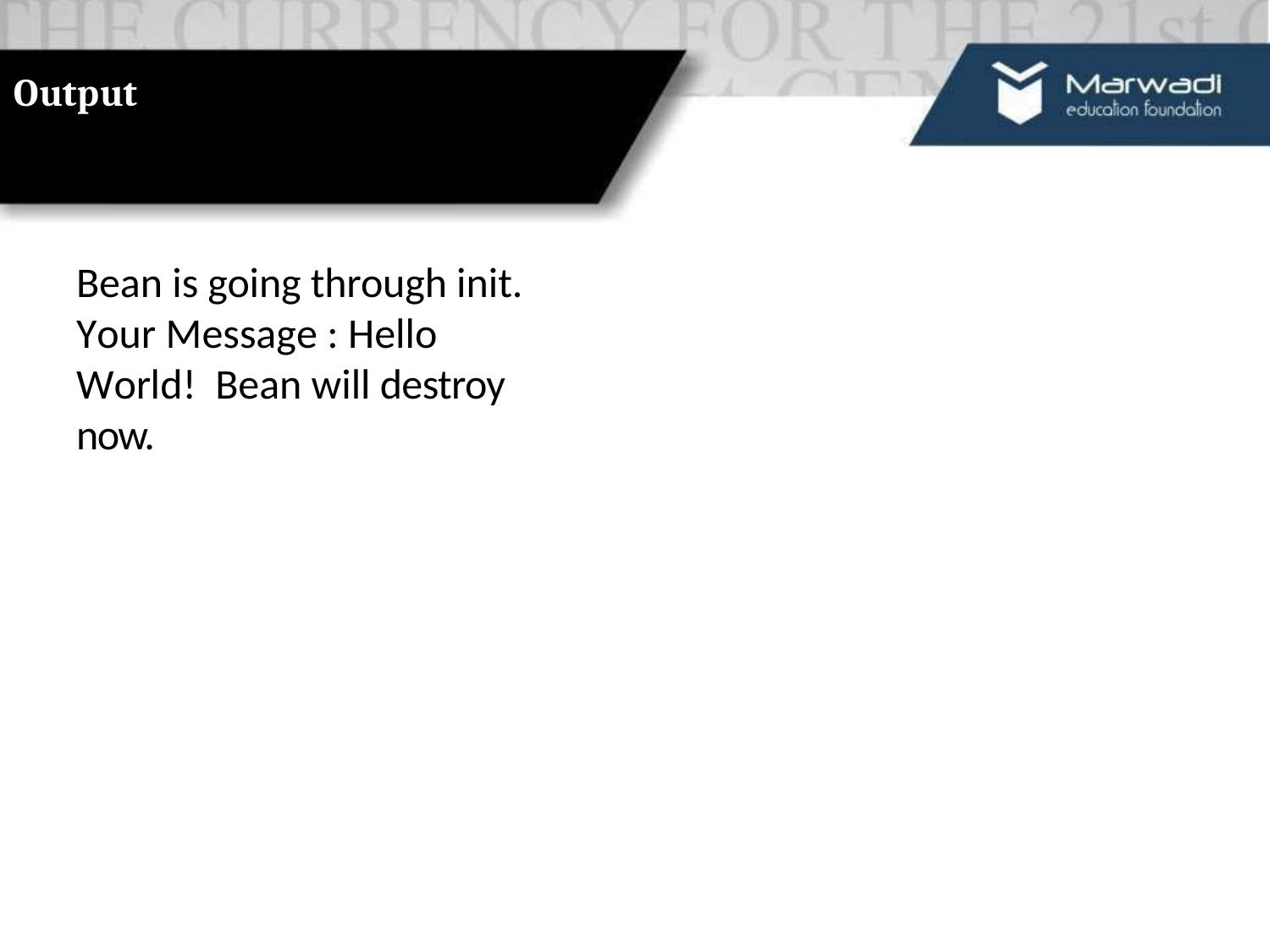

Output
Bean is going through init.  Your Message : Hello World!  Bean will destroy now.